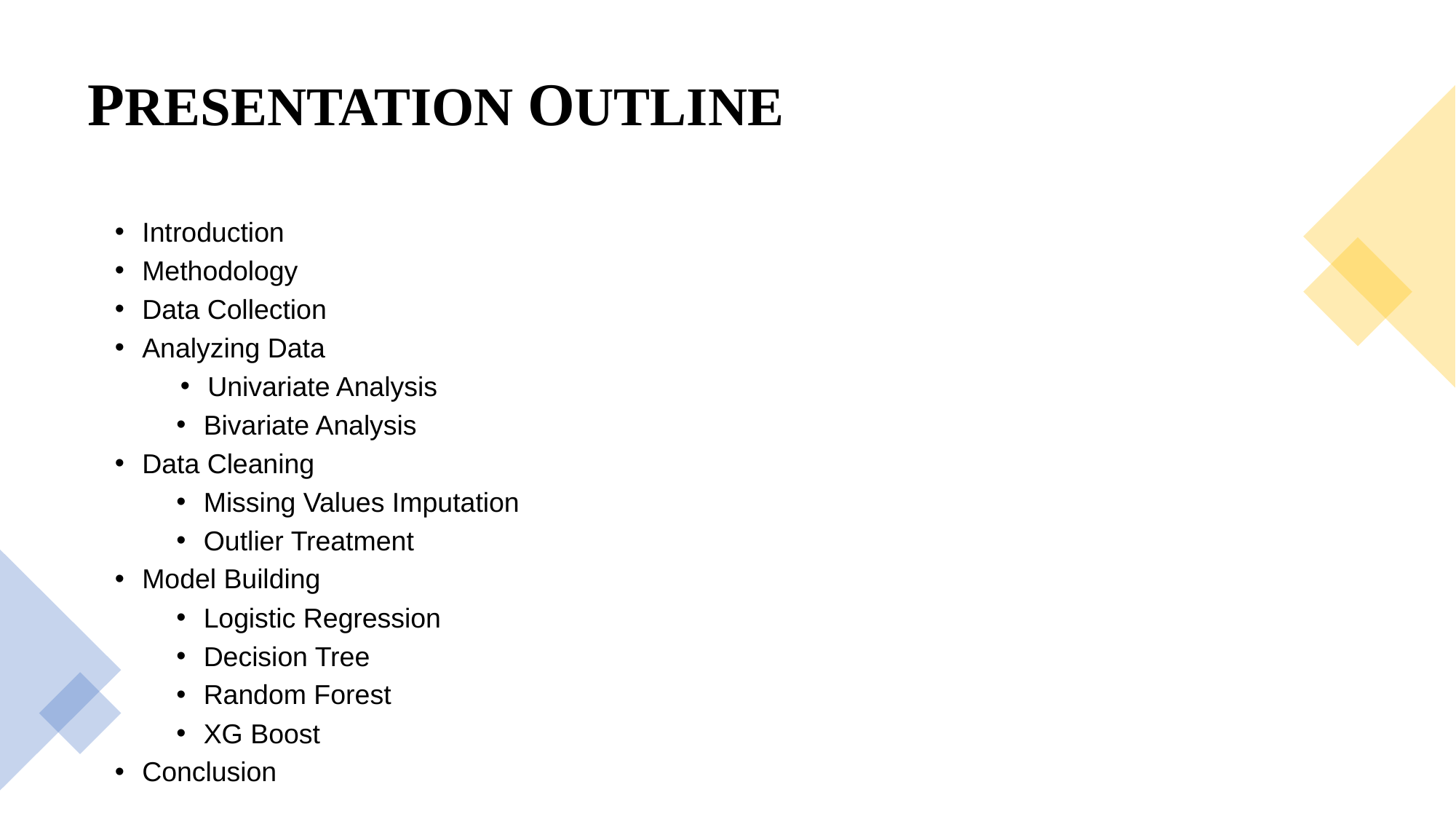

# PRESENTATION OUTLINE

Introduction
Methodology
Data Collection
Analyzing Data
Univariate Analysis
Bivariate Analysis
Data Cleaning
Missing Values Imputation
Outlier Treatment
Model Building
Logistic Regression
Decision Tree
Random Forest
XG Boost
Conclusion